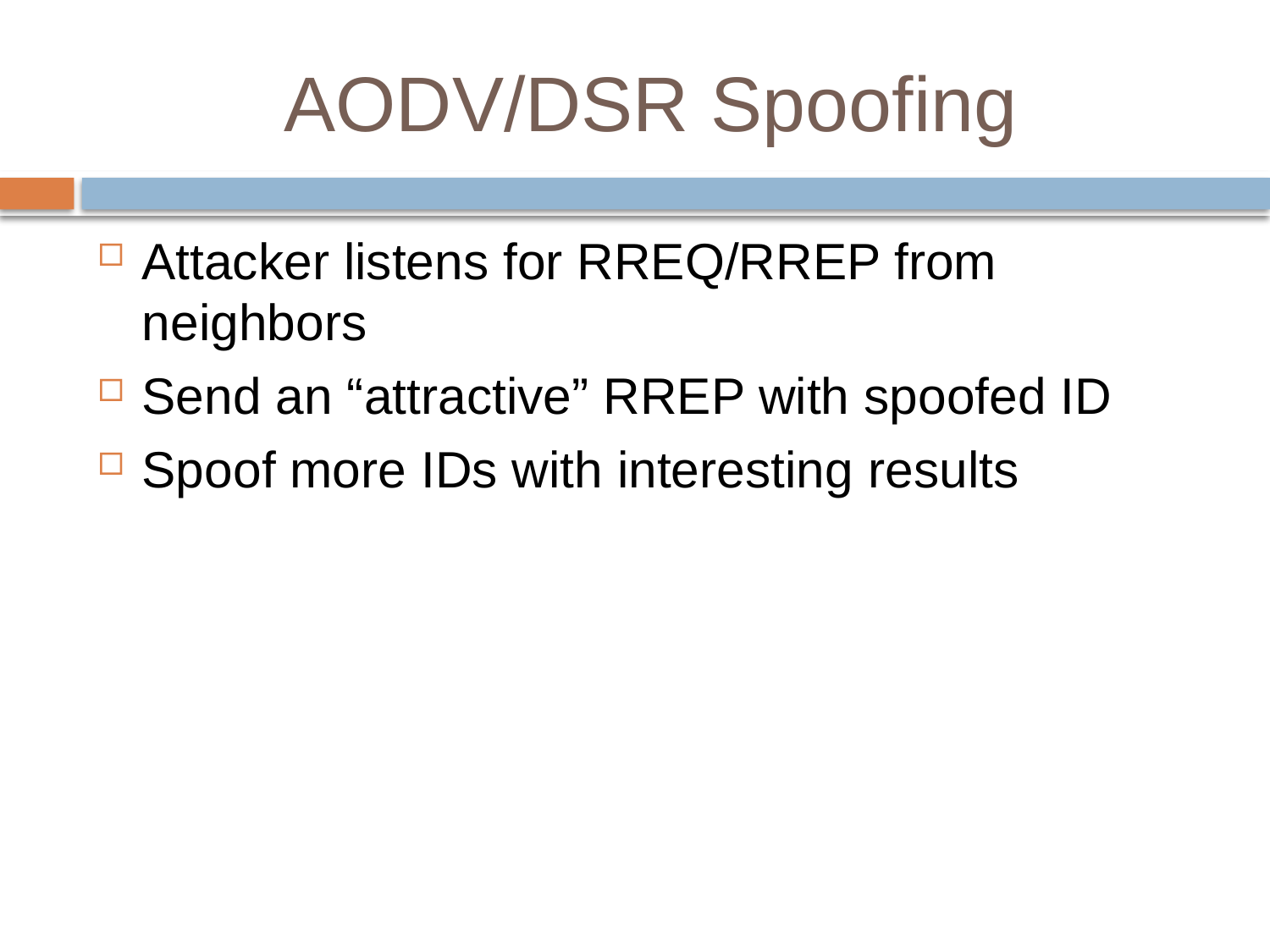

# AODV/DSR Spoofing
Attacker listens for RREQ/RREP from neighbors
Send an “attractive” RREP with spoofed ID
Spoof more IDs with interesting results